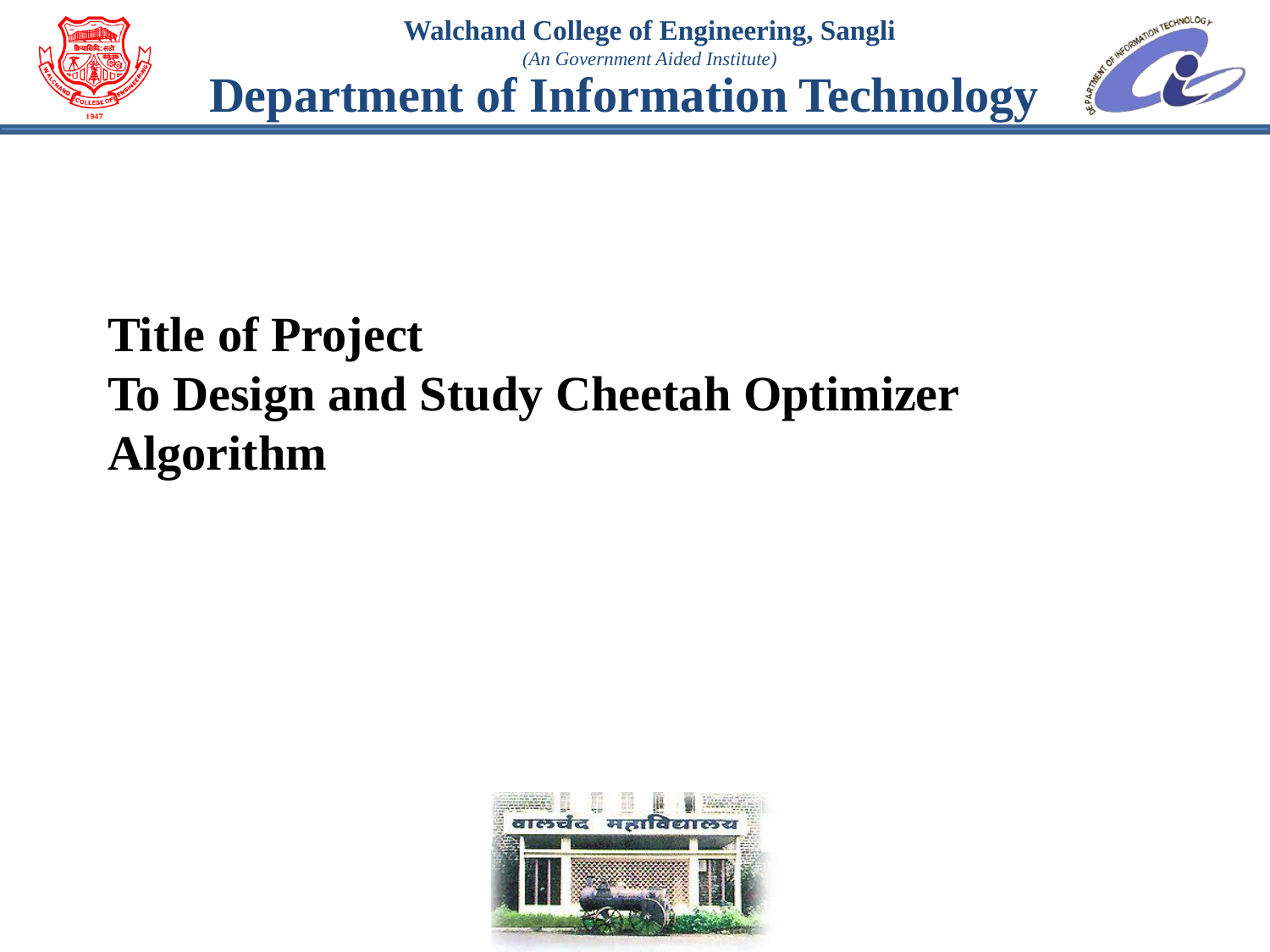

Title of Project
To Design and Study Cheetah Optimizer Algorithm